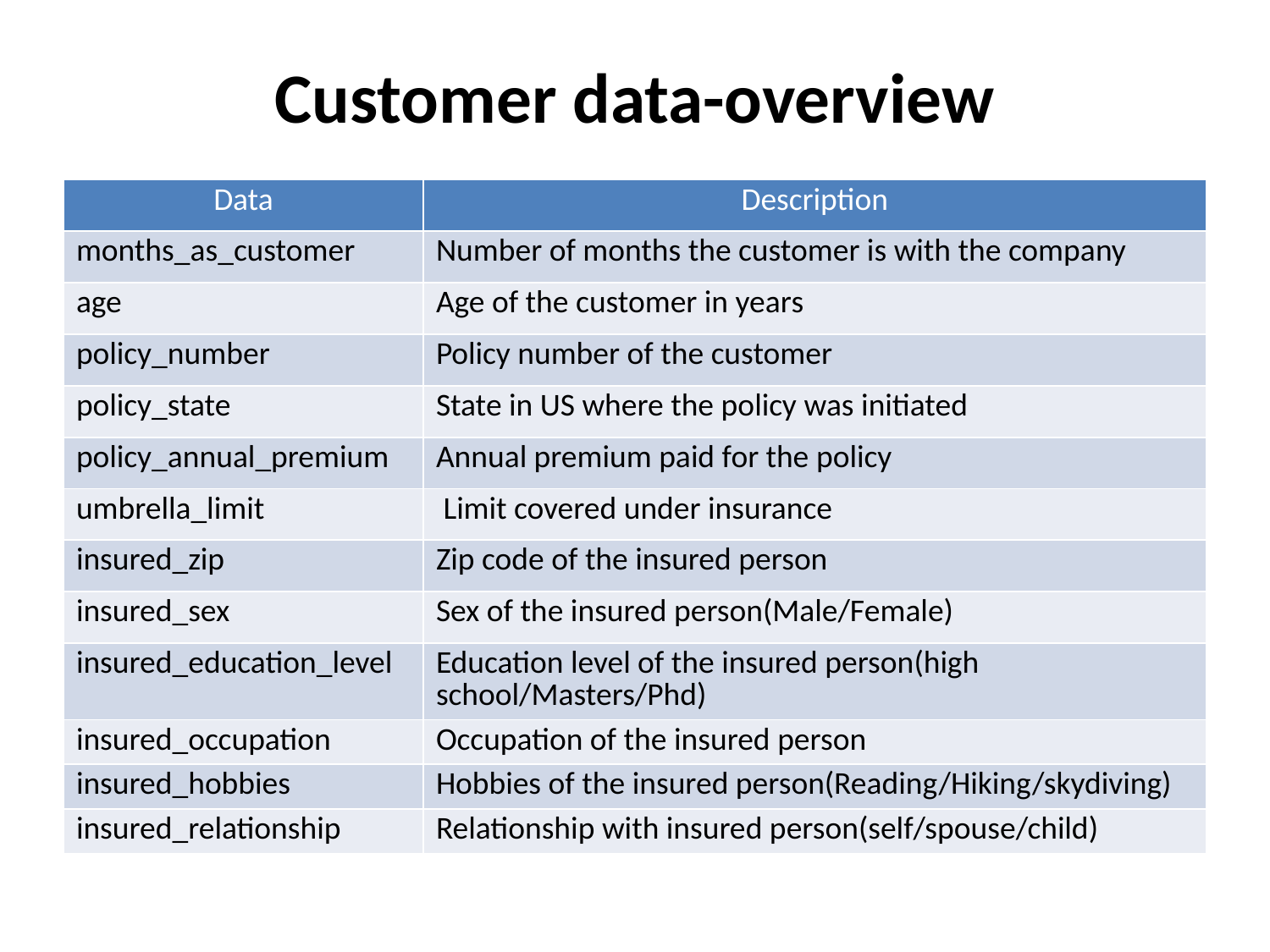

# Customer data-overview
| Data | Description |
| --- | --- |
| months\_as\_customer | Number of months the customer is with the company |
| age | Age of the customer in years |
| policy\_number | Policy number of the customer |
| policy\_state | State in US where the policy was initiated |
| policy\_annual\_premium | Annual premium paid for the policy |
| umbrella\_limit | Limit covered under insurance |
| insured\_zip | Zip code of the insured person |
| insured\_sex | Sex of the insured person(Male/Female) |
| insured\_education\_level | Education level of the insured person(high school/Masters/Phd) |
| insured\_occupation | Occupation of the insured person |
| insured\_hobbies | Hobbies of the insured person(Reading/Hiking/skydiving) |
| insured\_relationship | Relationship with insured person(self/spouse/child) |